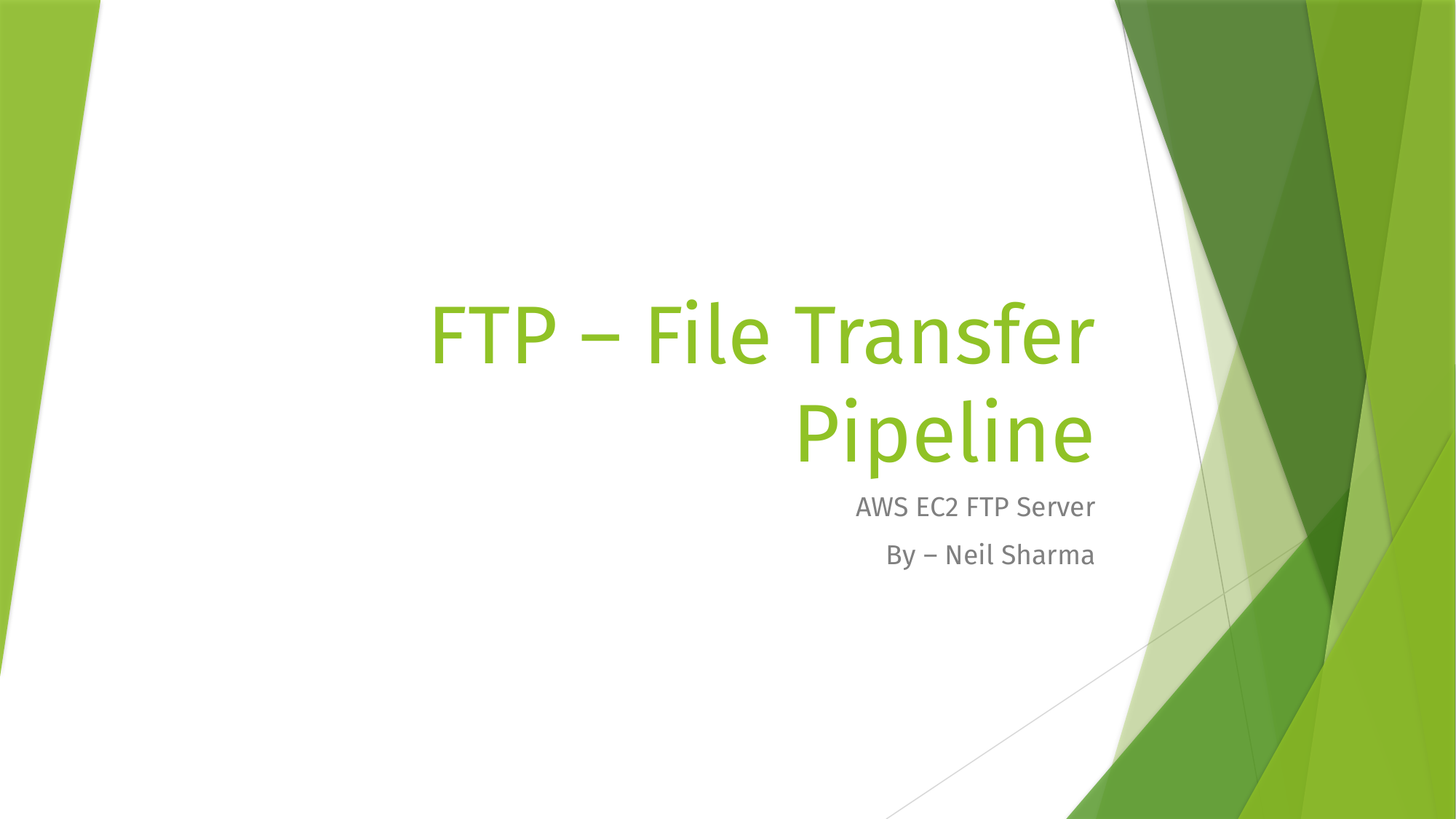

# FTP – File Transfer Pipeline
AWS EC2 FTP Server
By – Neil Sharma